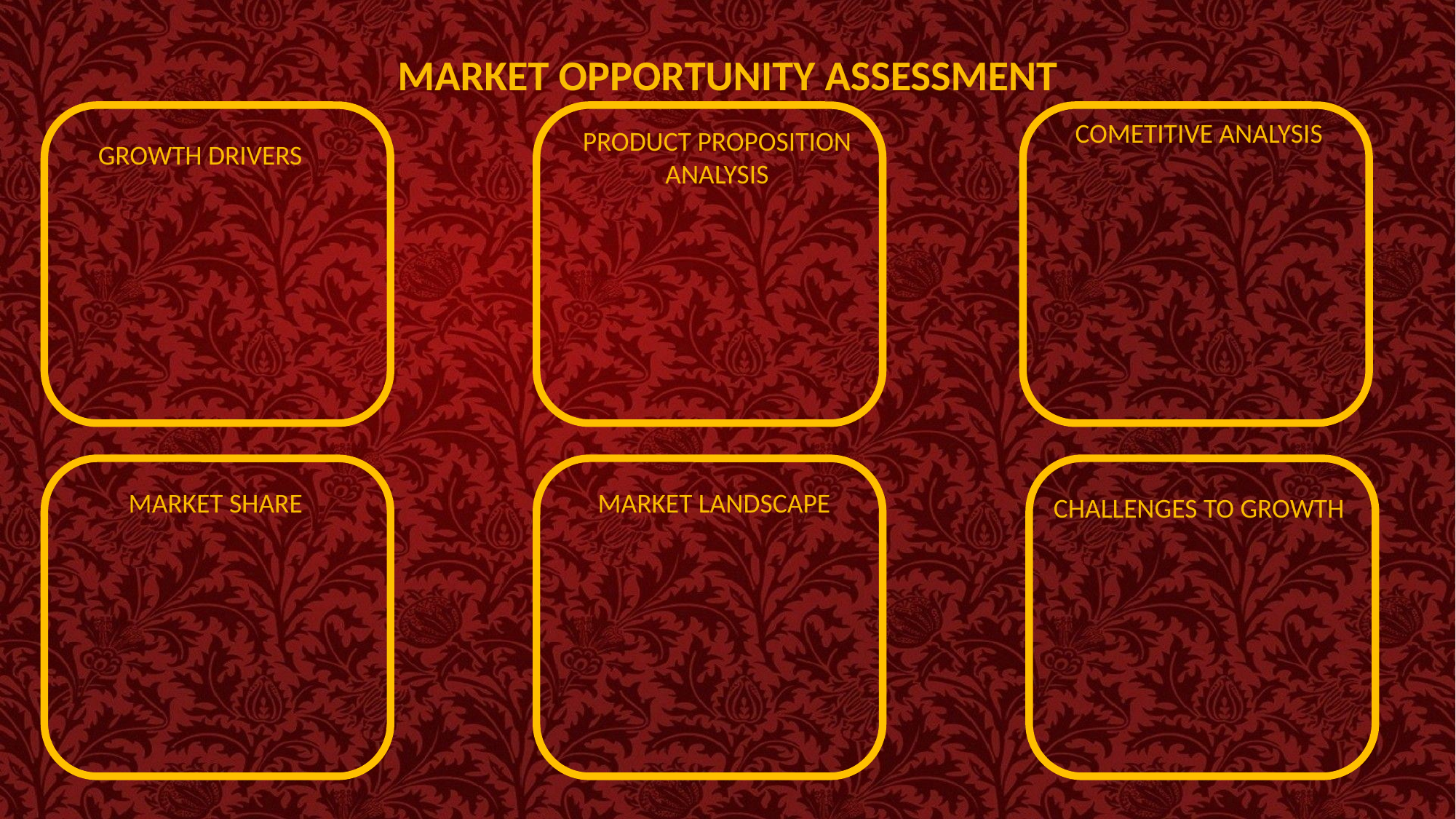

MARKET OPPORTUNITY ASSESSMENT

COMETITIVE ANALYSIS
PRODUCT PROPOSITION
 ANALYSIS
GROWTH DRIVERS

MARKET SHARE
MARKET LANDSCAPE
CHALLENGES TO GROWTH